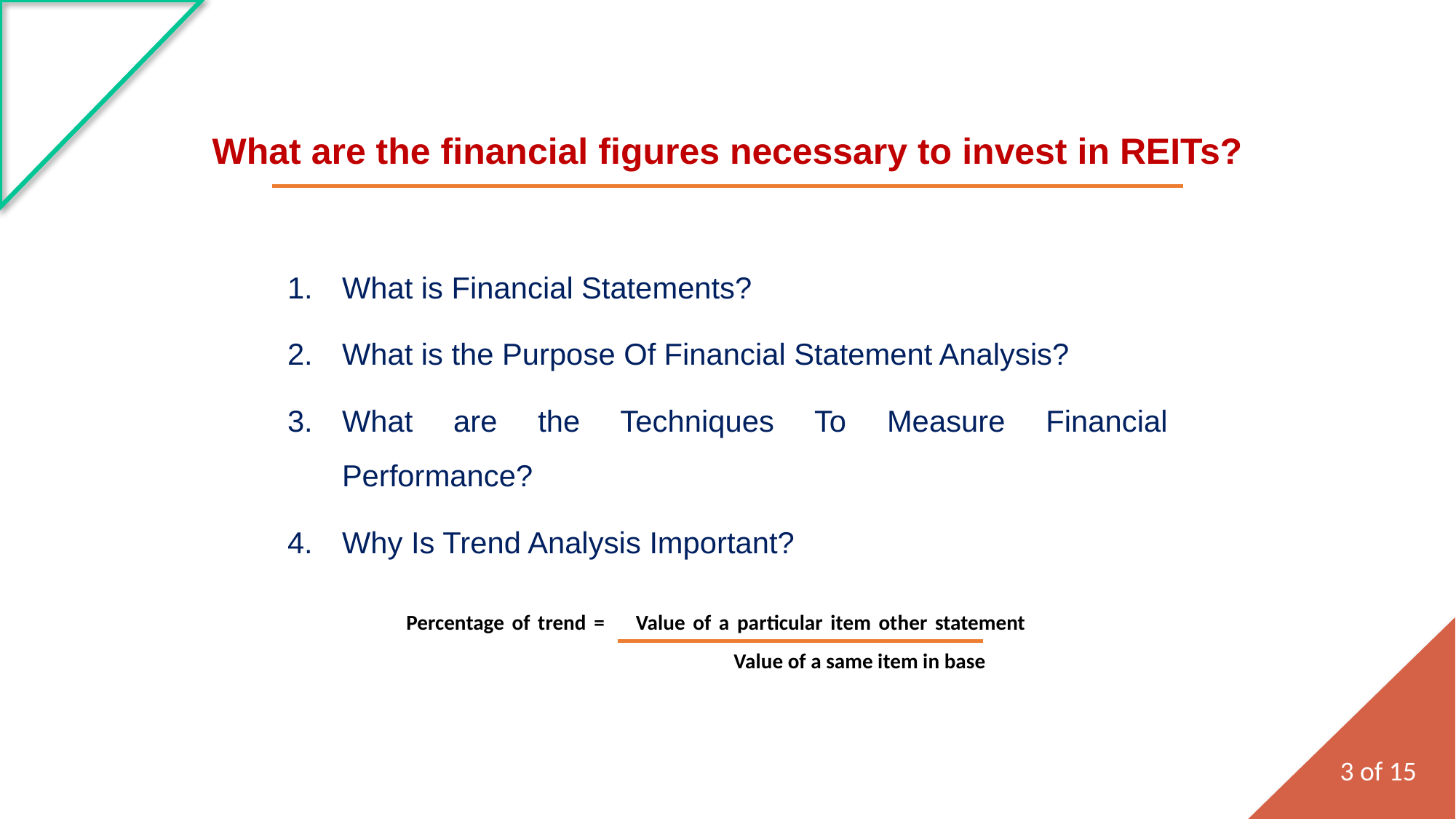

What are the financial figures necessary to invest in REITs?
What is Financial Statements?
What is the Purpose Of Financial Statement Analysis?
What are the Techniques To Measure Financial Performance?
Why Is Trend Analysis Important?
Percentage of trend =    Value of a particular item other statement 				Value of a same item in base
3 of 15